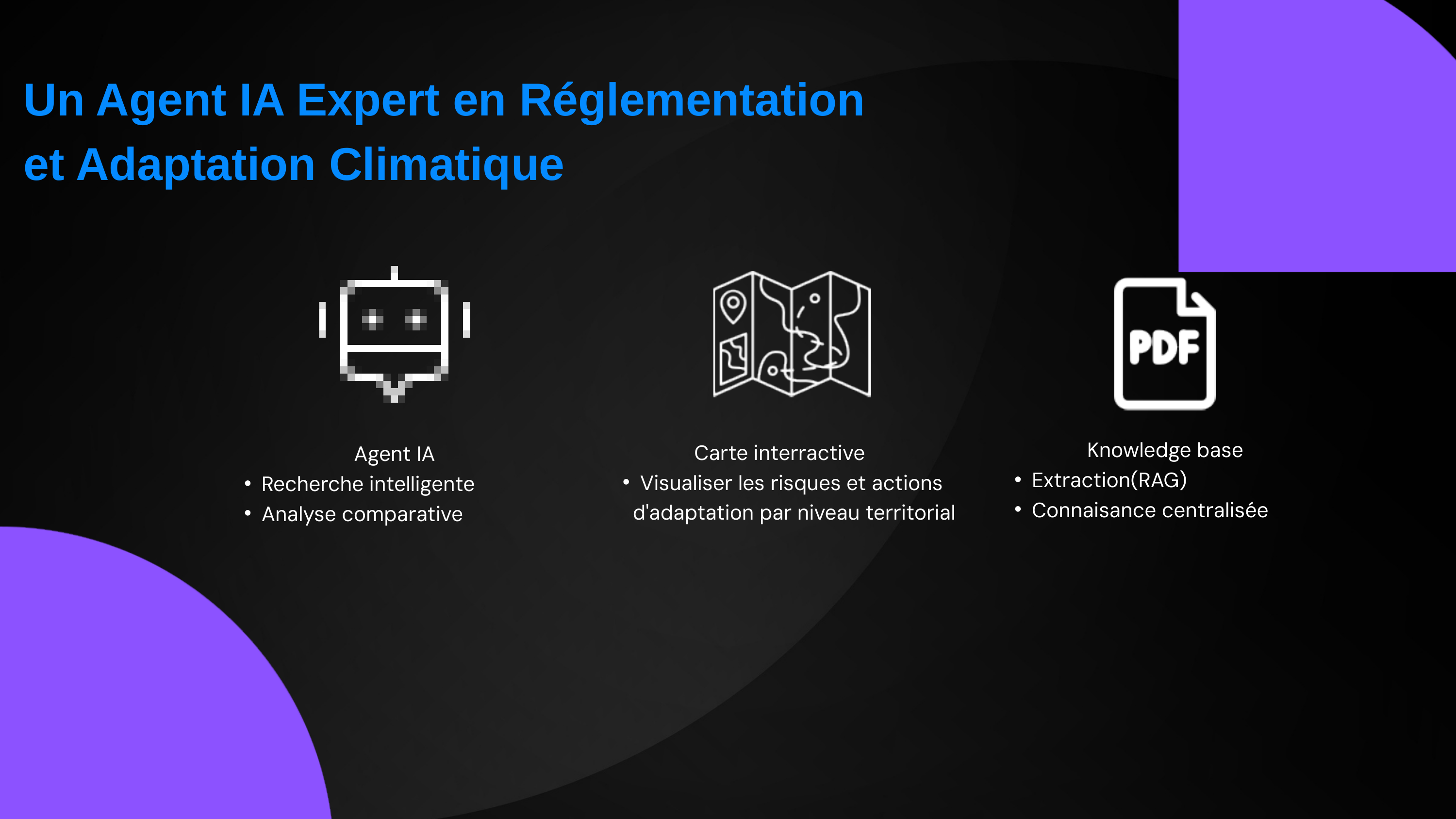

Un Agent IA Expert en Réglementation
et Adaptation Climatique

Knowledge base
Extraction(RAG)
Connaisance centralisée
Carte interractive
Visualiser les risques et actions   d'adaptation par niveau territorial
Agent IA
Recherche intelligente
Analyse comparative